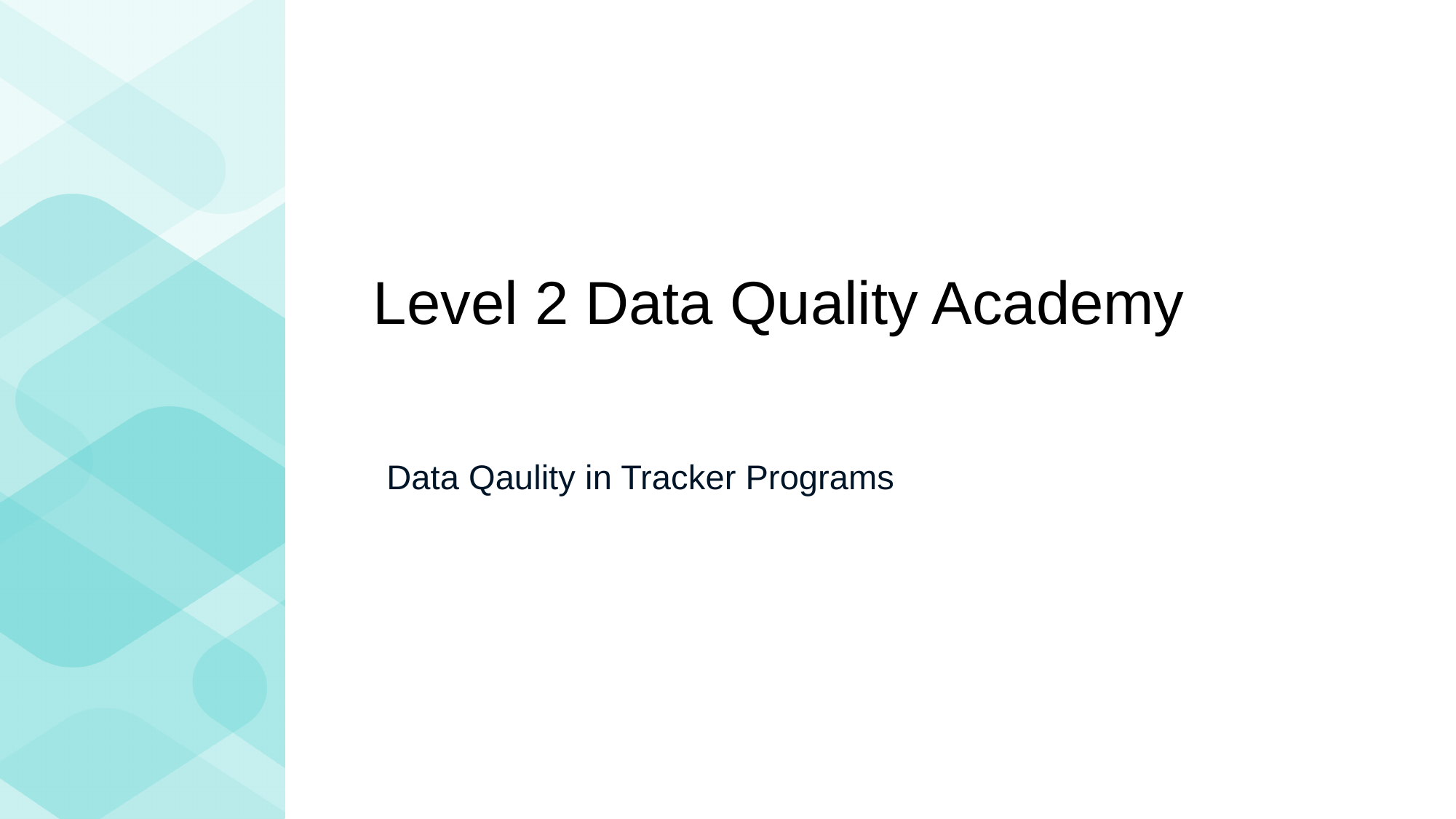

# Level 2 Data Quality Academy
Data Qaulity in Tracker Programs